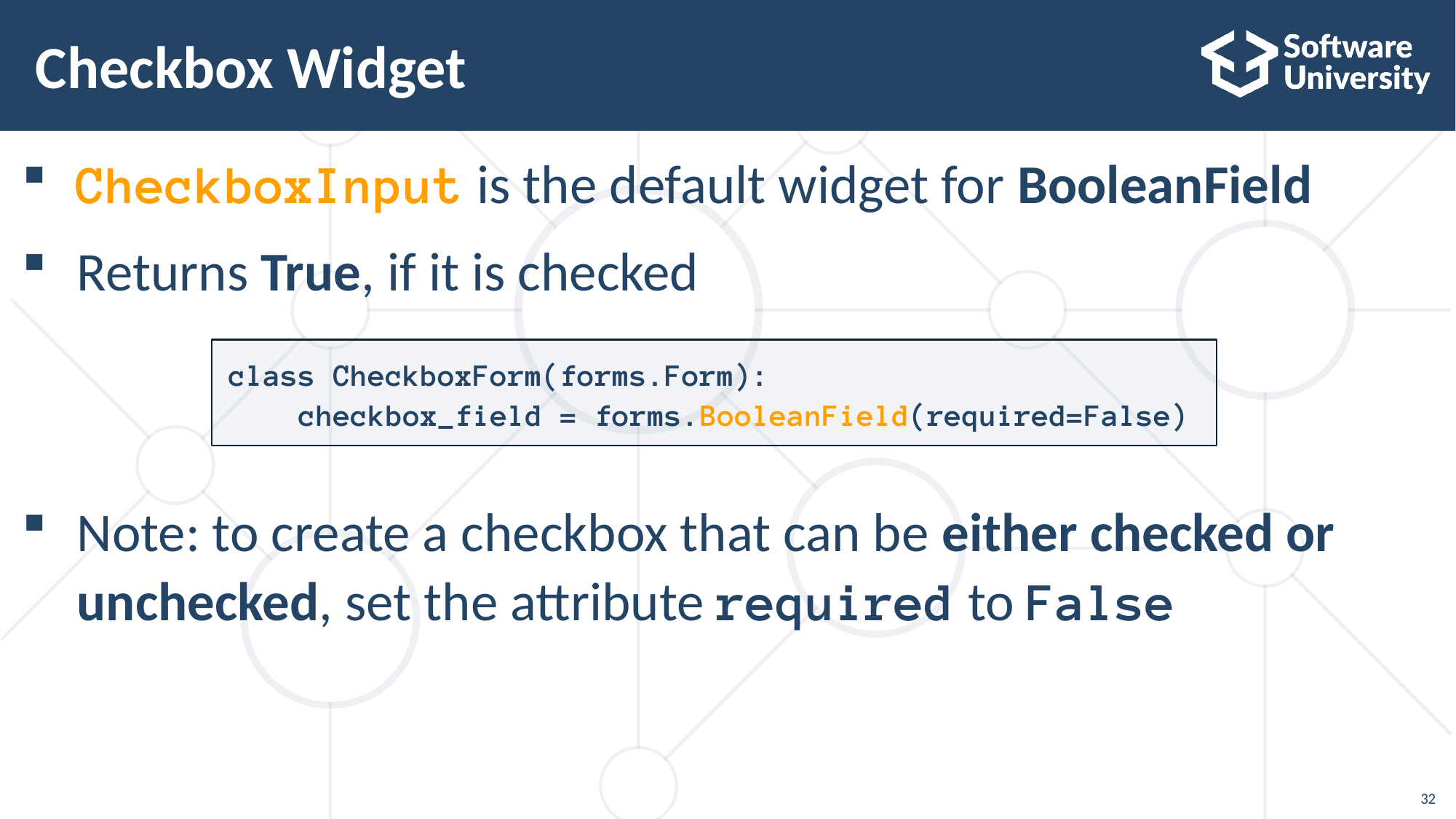

# Checkbox Widget
CheckboxInput is the default widget for BooleanField
Returns True, if it is checked

Note: to create a checkbox that can be either checked or unchecked, set the attribute required to False
class CheckboxForm(forms.Form):
    checkbox_field = forms.BooleanField(required=False)
32